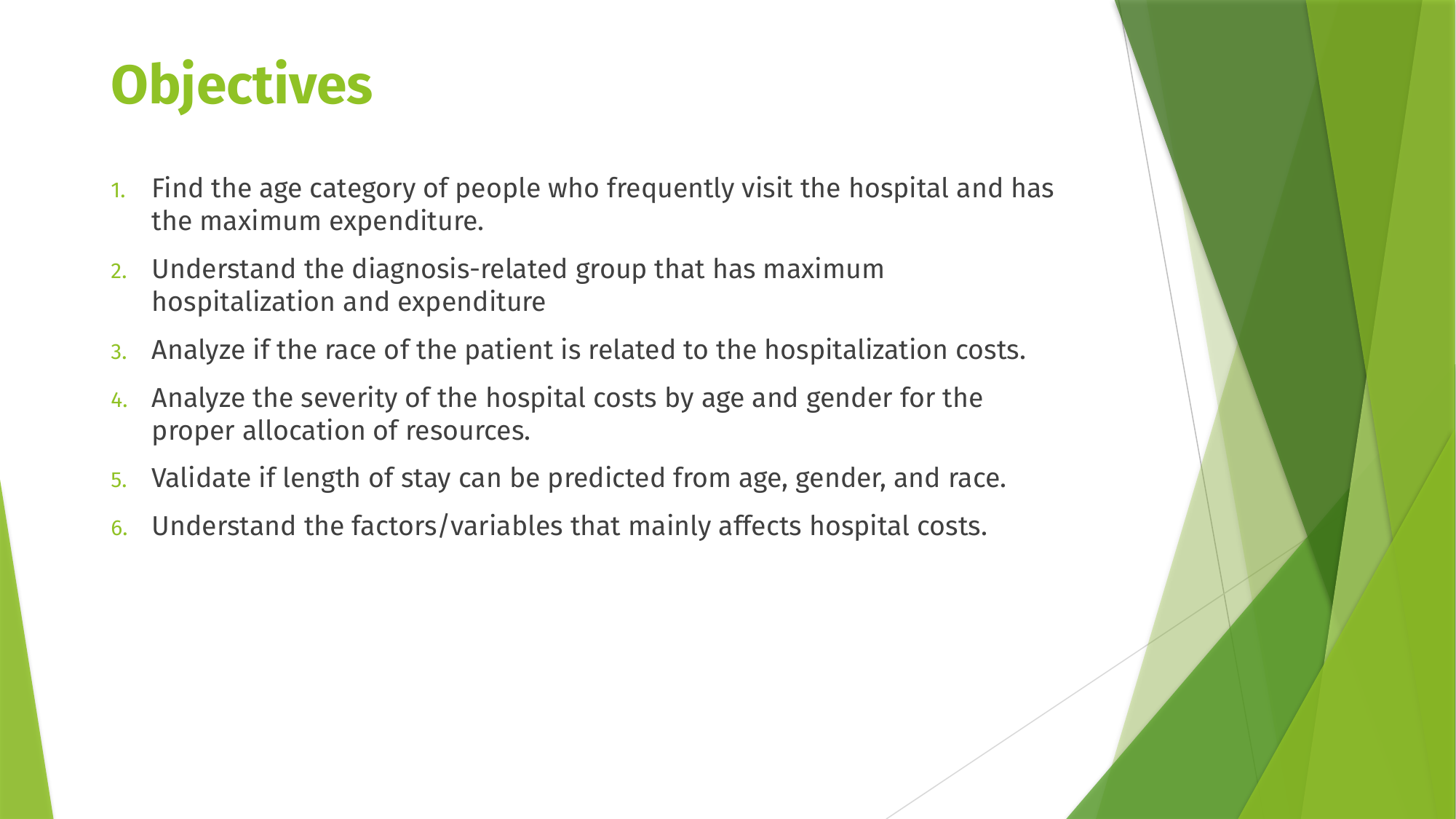

# Objectives
Find the age category of people who frequently visit the hospital and has the maximum expenditure.
Understand the diagnosis-related group that has maximum hospitalization and expenditure
Analyze if the race of the patient is related to the hospitalization costs.
Analyze the severity of the hospital costs by age and gender for the proper allocation of resources.
Validate if length of stay can be predicted from age, gender, and race.
Understand the factors/variables that mainly affects hospital costs.